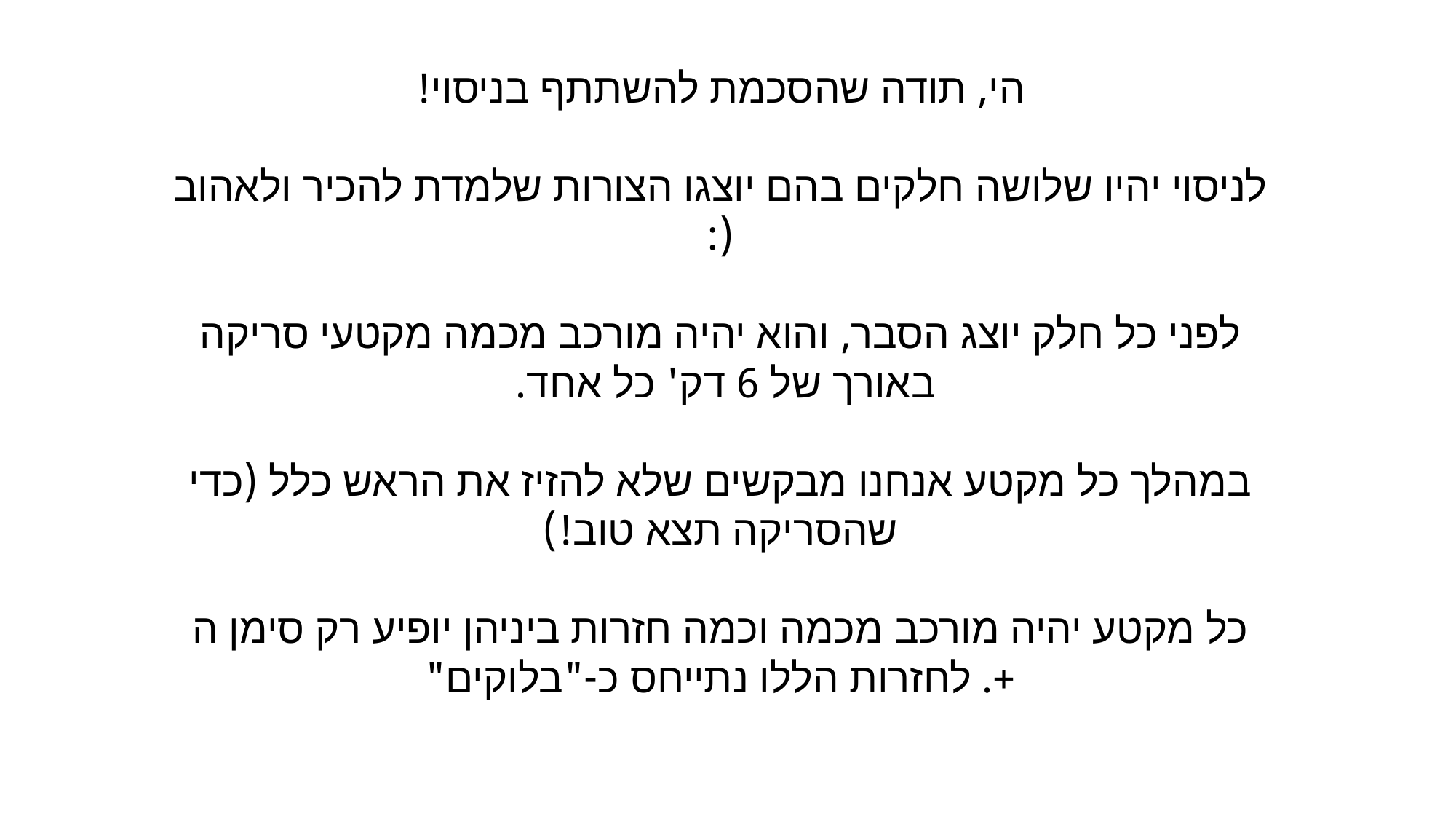

הי, תודה שהסכמת להשתתף בניסוי!

לניסוי יהיו שלושה חלקים בהם יוצגו הצורות שלמדת להכיר ולאהוב (:

לפני כל חלק יוצג הסבר, והוא יהיה מורכב מכמה מקטעי סריקה באורך של 6 דק' כל אחד.

במהלך כל מקטע אנחנו מבקשים שלא להזיז את הראש כלל (כדי שהסריקה תצא טוב!)

כל מקטע יהיה מורכב מכמה וכמה חזרות ביניהן יופיע רק סימן ה +. לחזרות הללו נתייחס כ-"בלוקים"